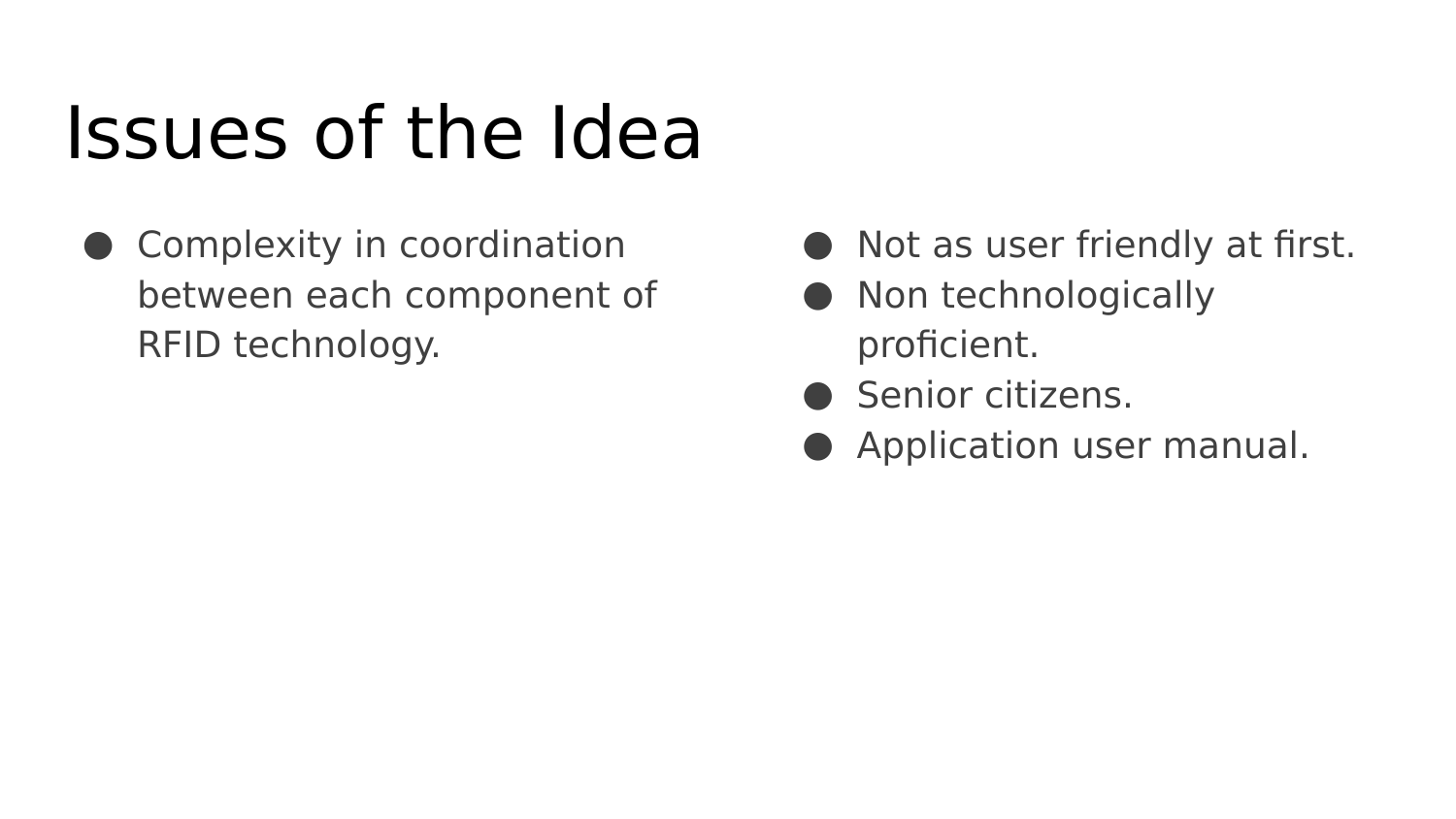

# Issues of the Idea
Complexity in coordination between each component of RFID technology.

Not as user friendly at first.
Non technologically proficient.
Senior citizens.
Application user manual.